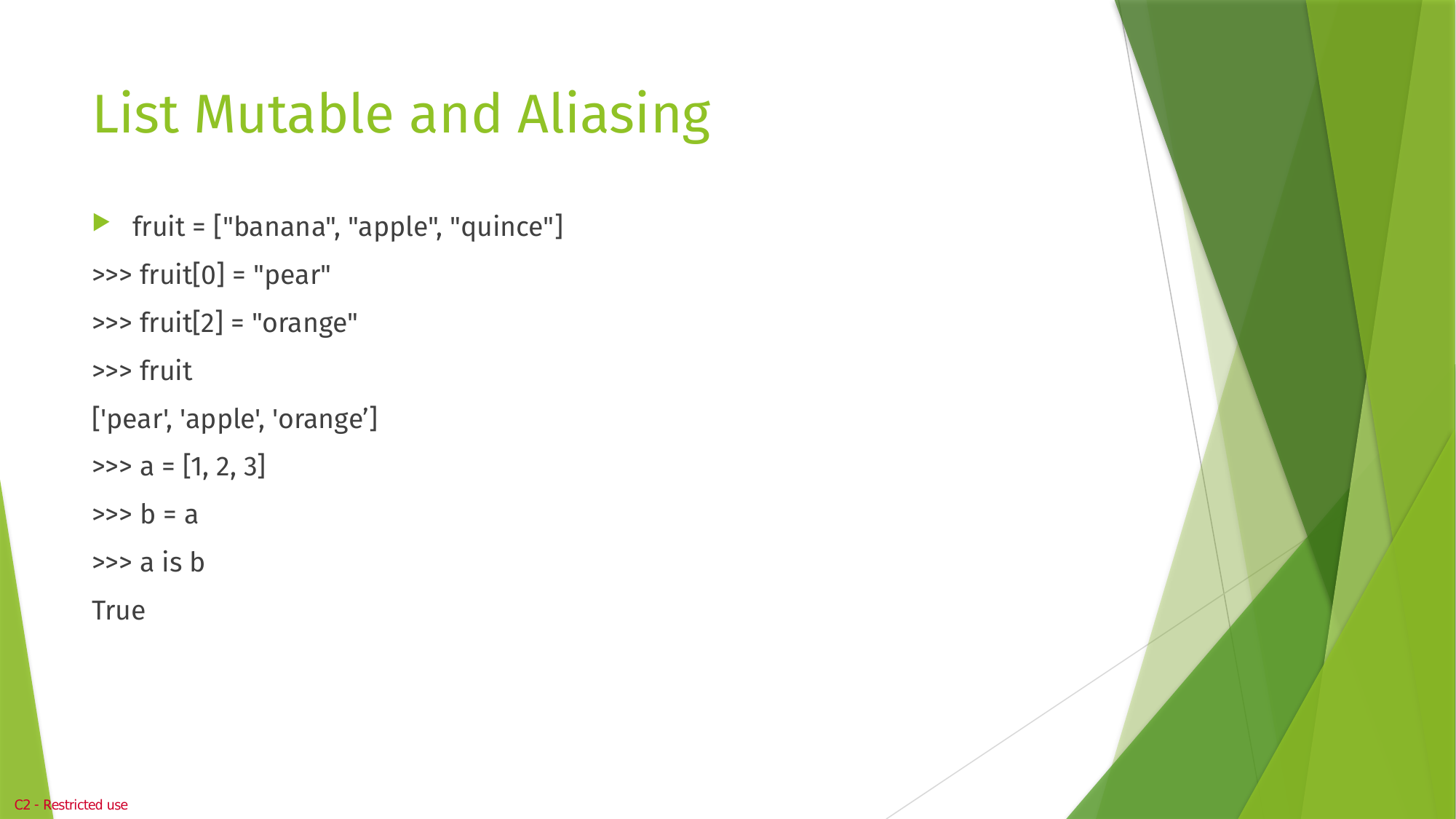

# List Mutable and Aliasing
fruit = ["banana", "apple", "quince"]
>>> fruit[0] = "pear"
>>> fruit[2] = "orange"
>>> fruit
['pear', 'apple', 'orange’]
>>> a = [1, 2, 3]
>>> b = a
>>> a is b
True